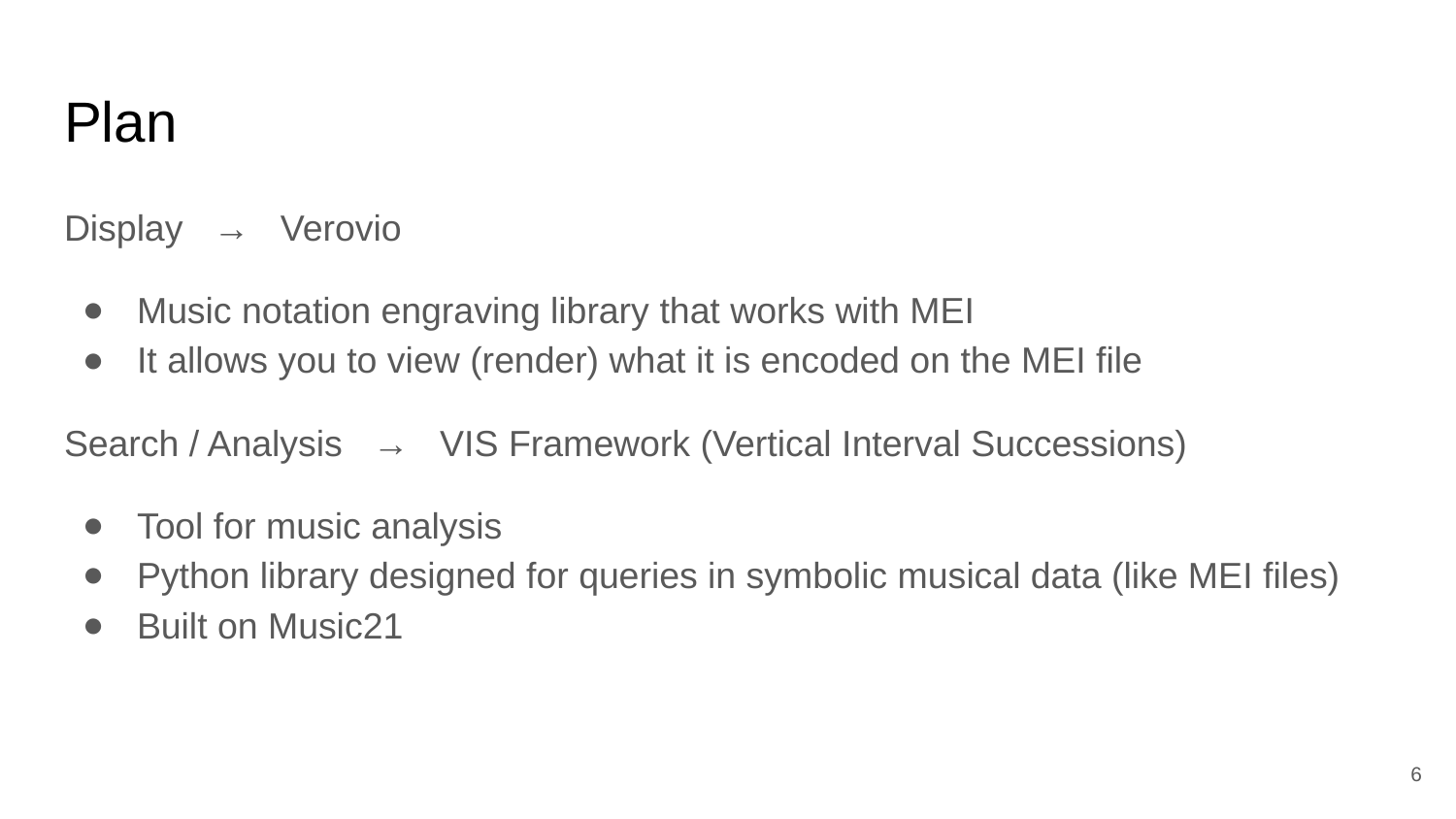

# Plan
Display   →   Verovio
Music notation engraving library that works with MEI
It allows you to view (render) what it is encoded on the MEI file
Search / Analysis   →   VIS Framework (Vertical Interval Successions)
Tool for music analysis
Python library designed for queries in symbolic musical data (like MEI files)
Built on Music21
6